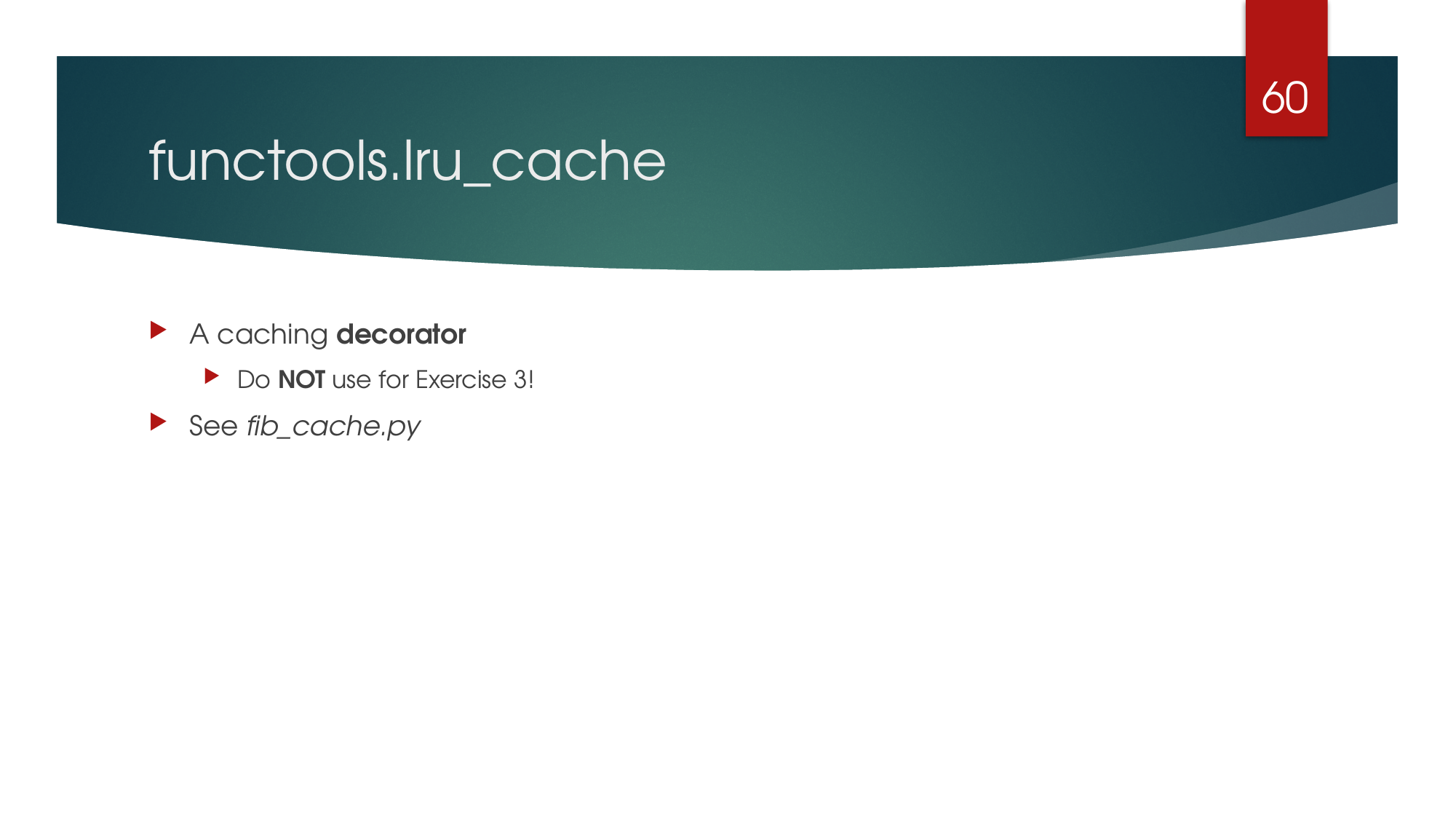

60
# functools.lru_cache
A caching decorator
Do NOT use for Exercise 3!
See fib_cache.py